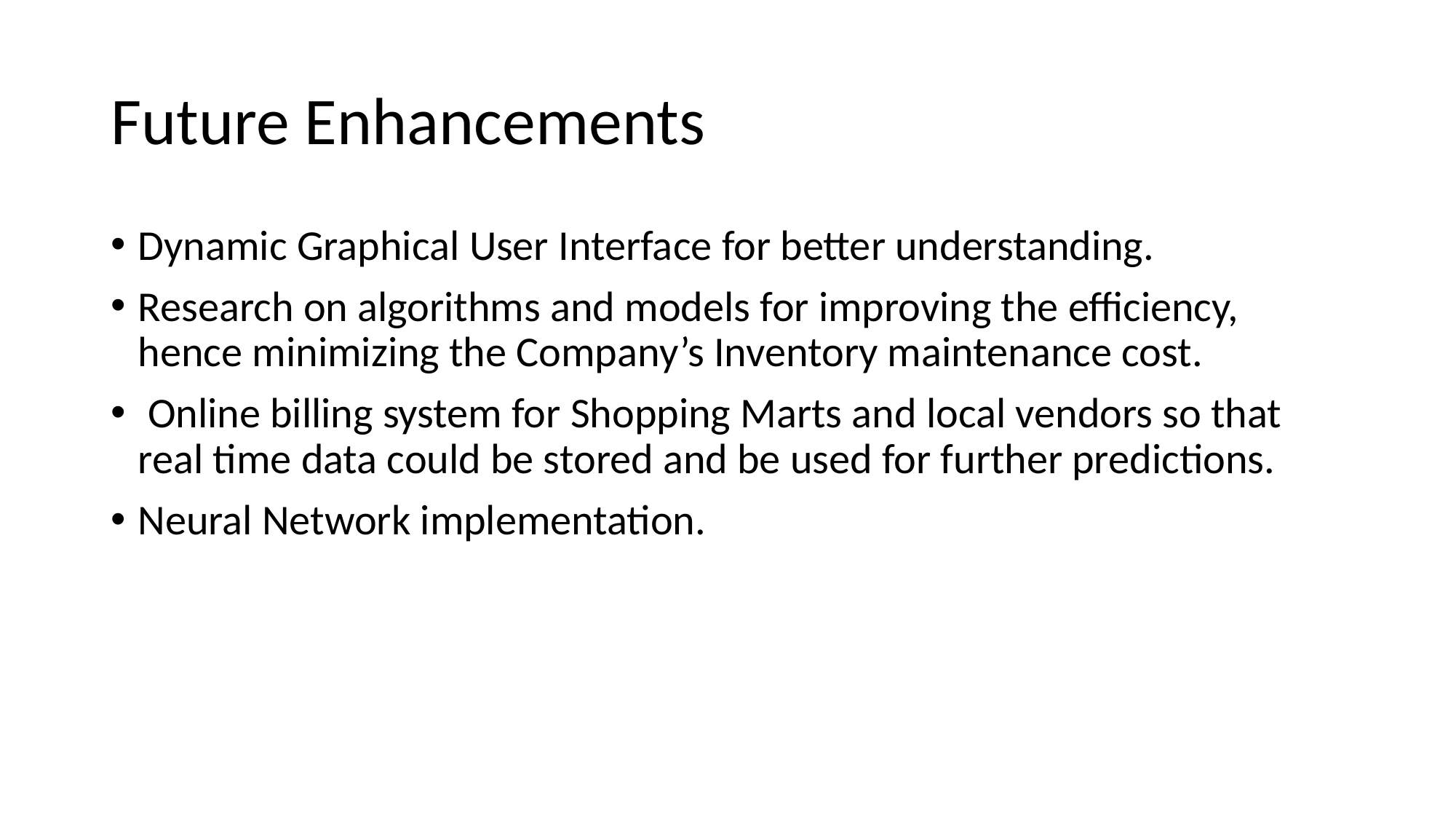

# Future Enhancements
Dynamic Graphical User Interface for better understanding.
Research on algorithms and models for improving the efficiency, hence minimizing the Company’s Inventory maintenance cost.
 Online billing system for Shopping Marts and local vendors so that real time data could be stored and be used for further predictions.
Neural Network implementation.